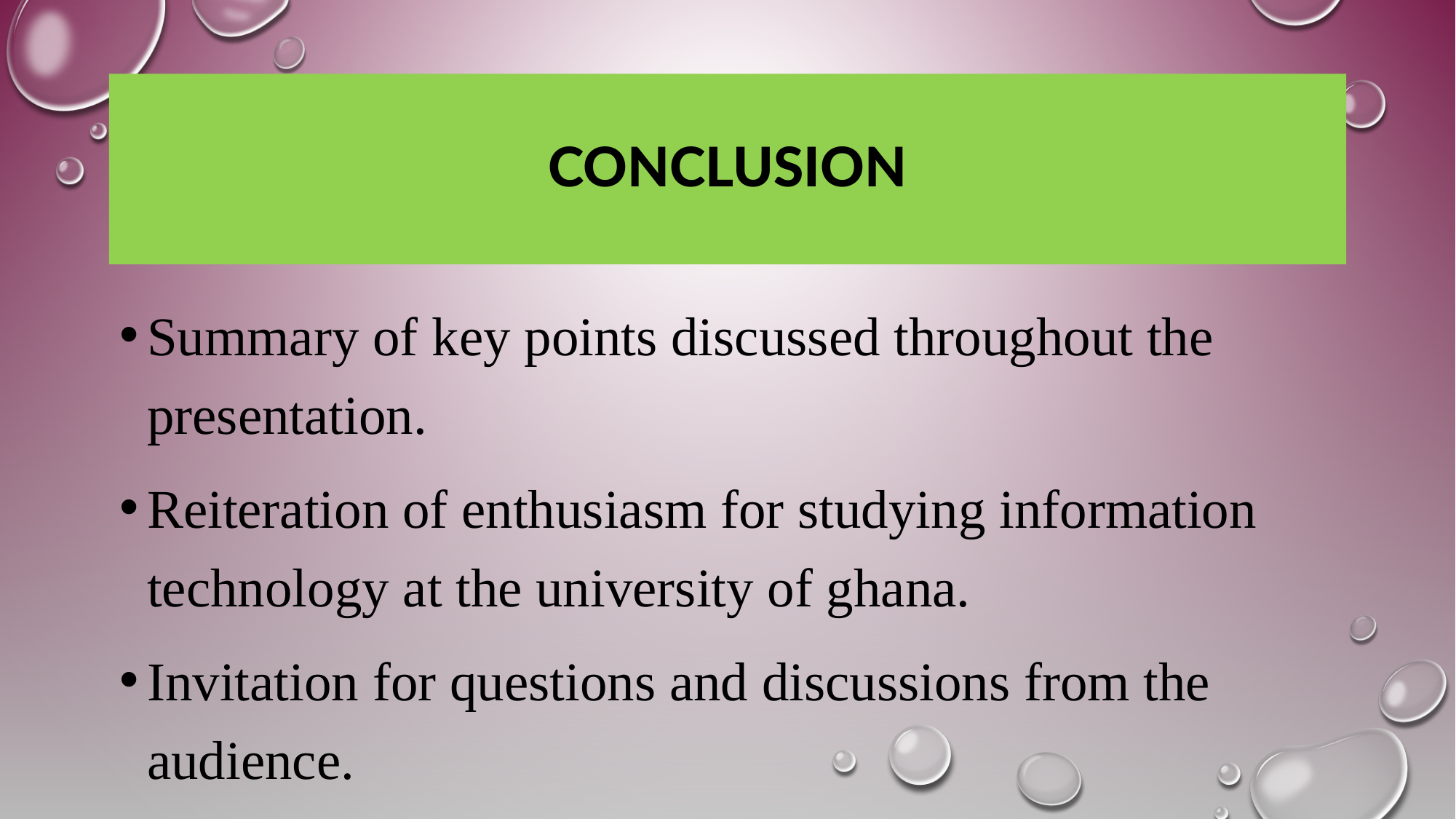

# conclusion
Summary of key points discussed throughout the presentation.
Reiteration of enthusiasm for studying information technology at the university of ghana.
Invitation for questions and discussions from the audience.